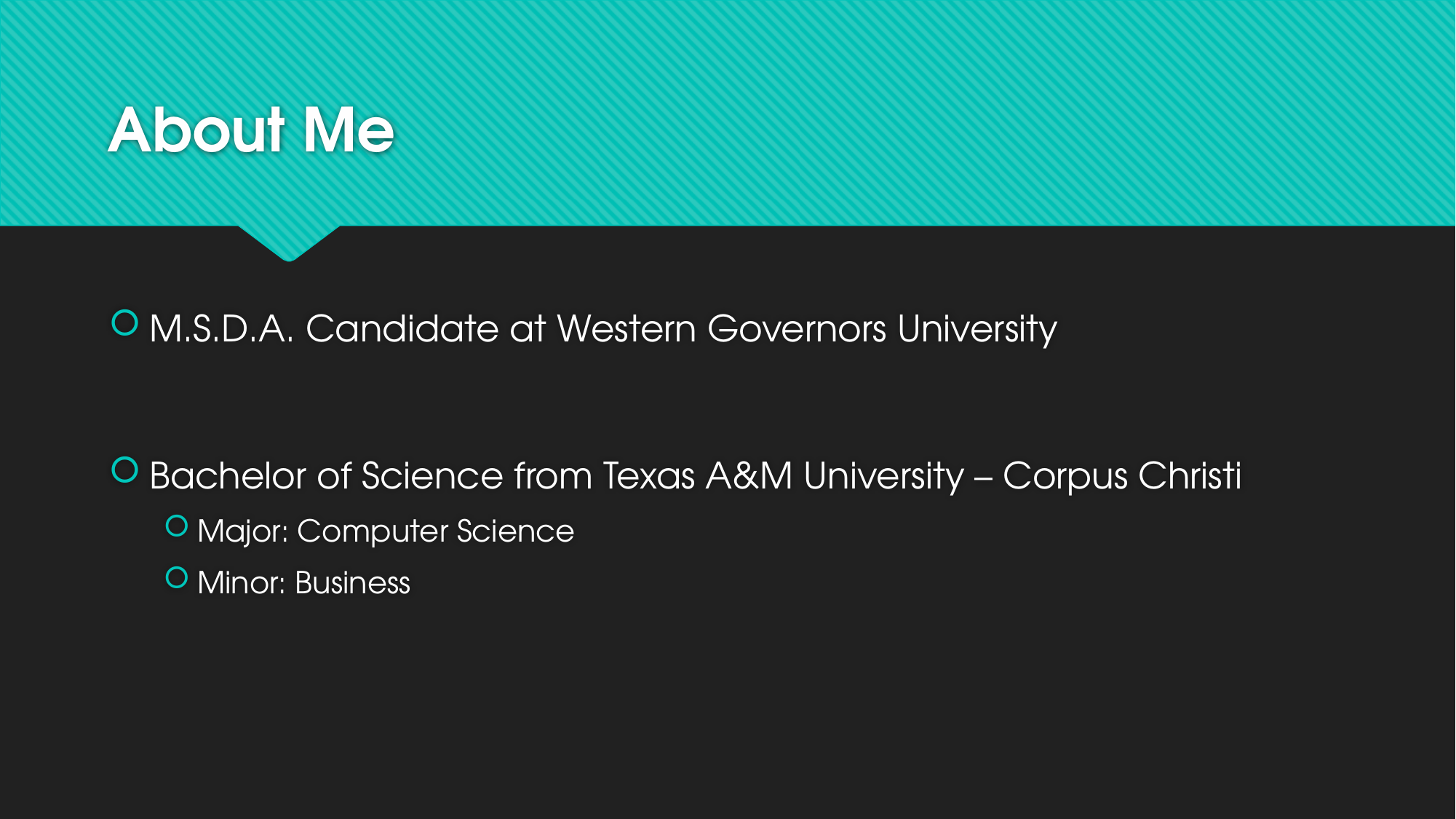

# About Me
M.S.D.A. Candidate at Western Governors University
Bachelor of Science from Texas A&M University – Corpus Christi
Major: Computer Science
Minor: Business